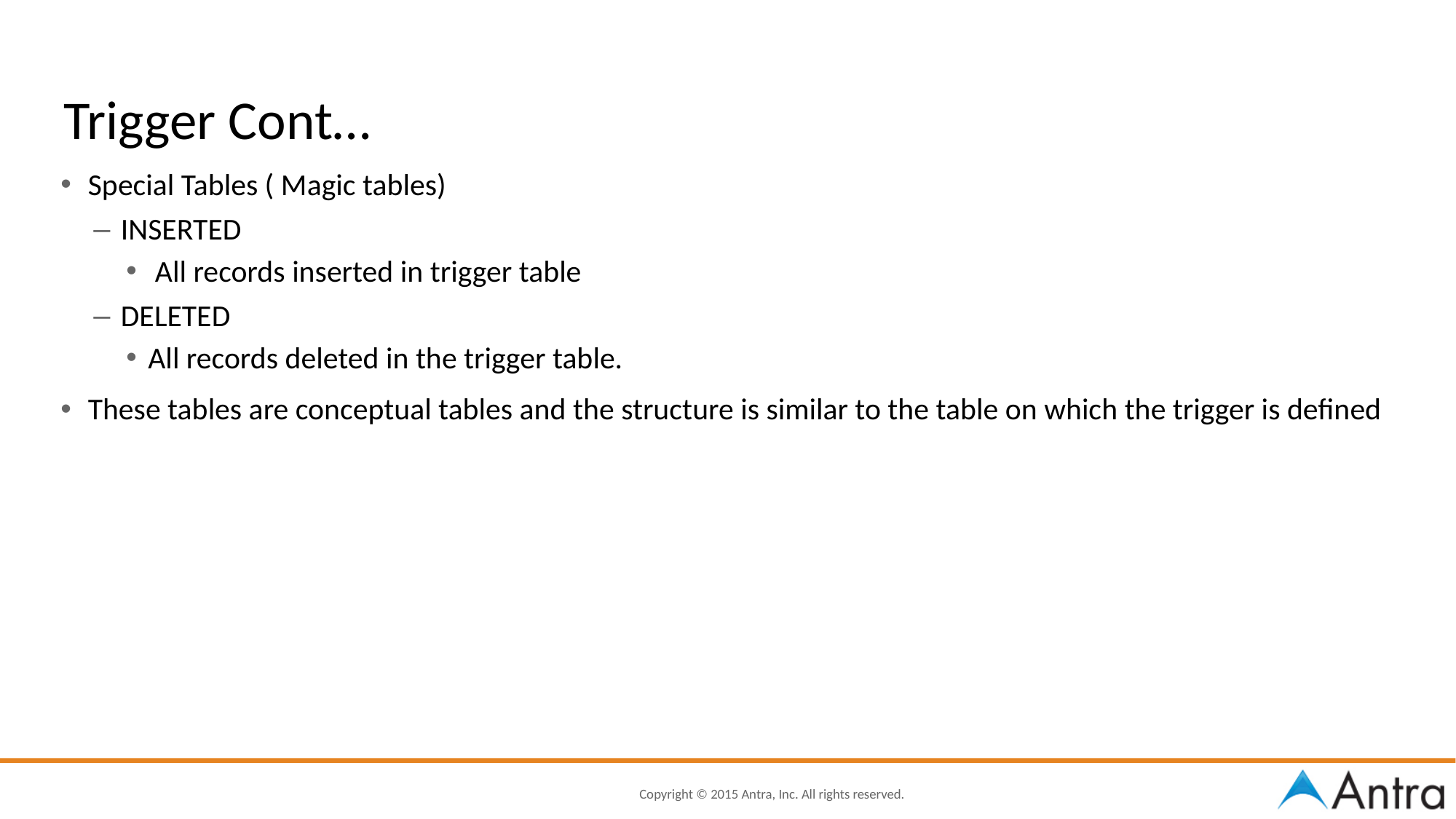

# Trigger Cont…
Special Tables ( Magic tables)
INSERTED
 All records inserted in trigger table
DELETED
All records deleted in the trigger table.
These tables are conceptual tables and the structure is similar to the table on which the trigger is defined